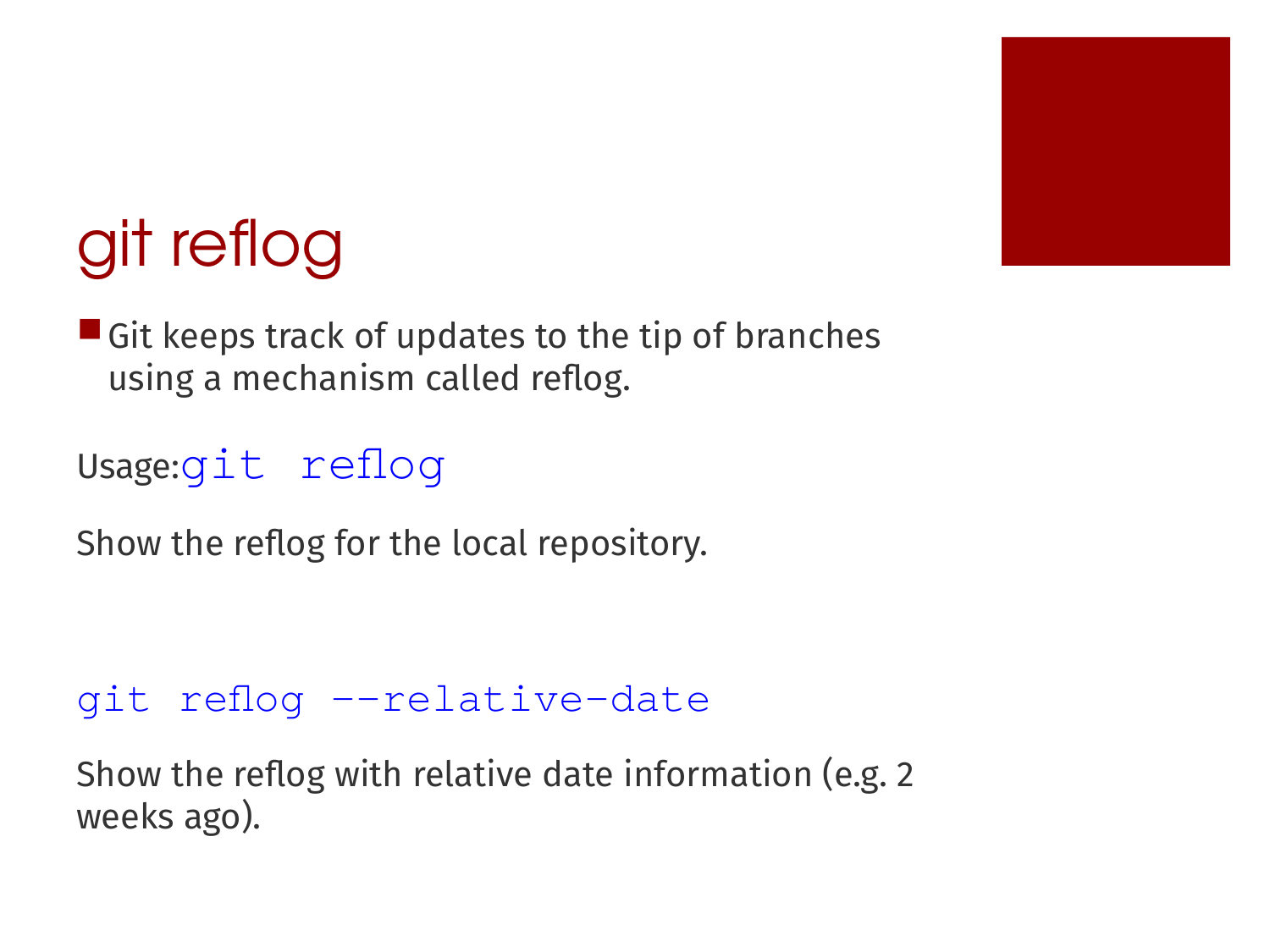

# git reflog
Git keeps track of updates to the tip of branches using a mechanism called reflog.
Usage:git reflog
Show the reflog for the local repository.

git reflog --relative-date
Show the reflog with relative date information (e.g. 2 weeks ago).